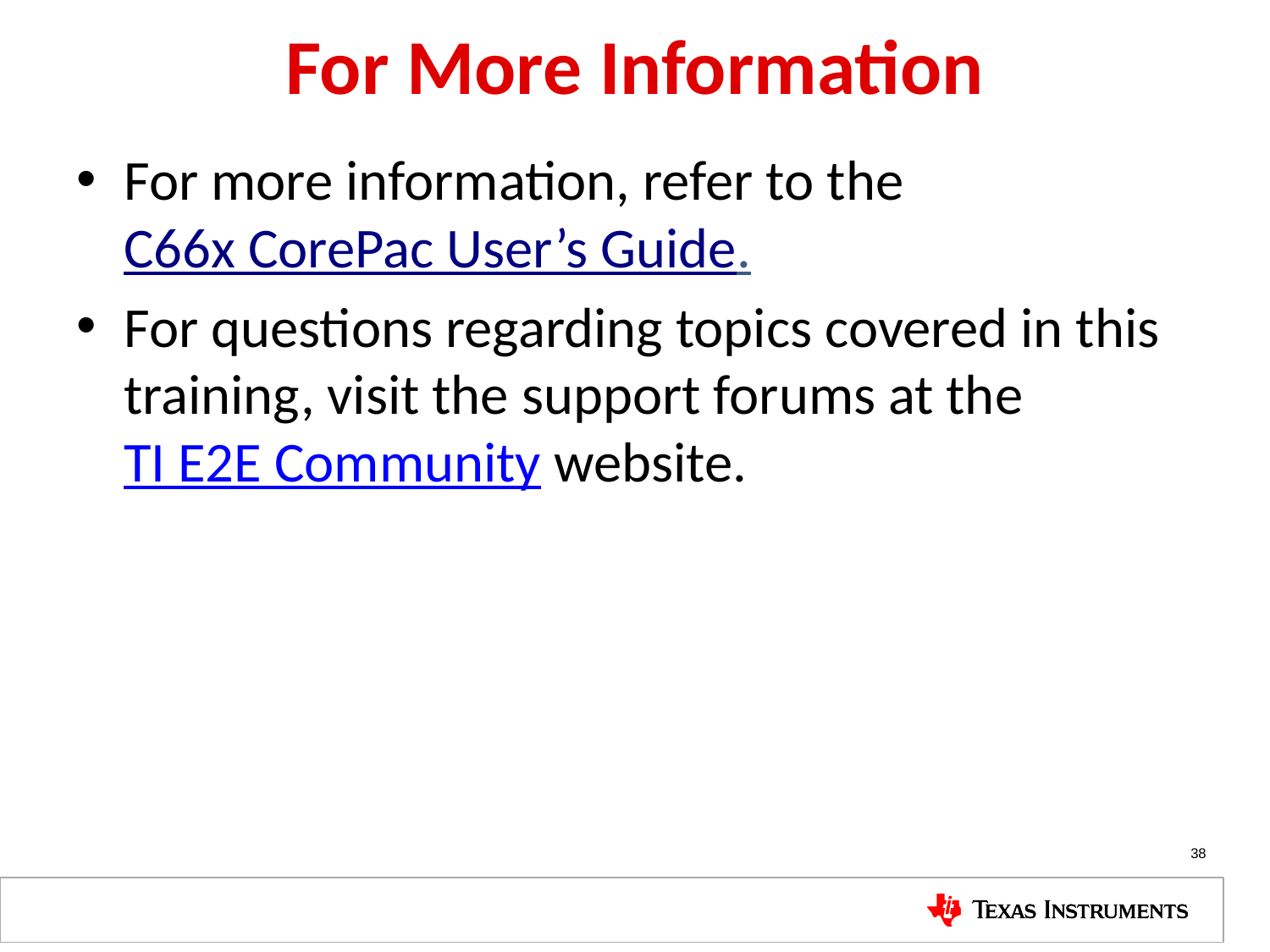

# For More Information
For more information, refer to the
C66x CorePac User’s Guide.
For questions regarding topics covered in this training, visit the support forums at the
TI E2E Community website.

38